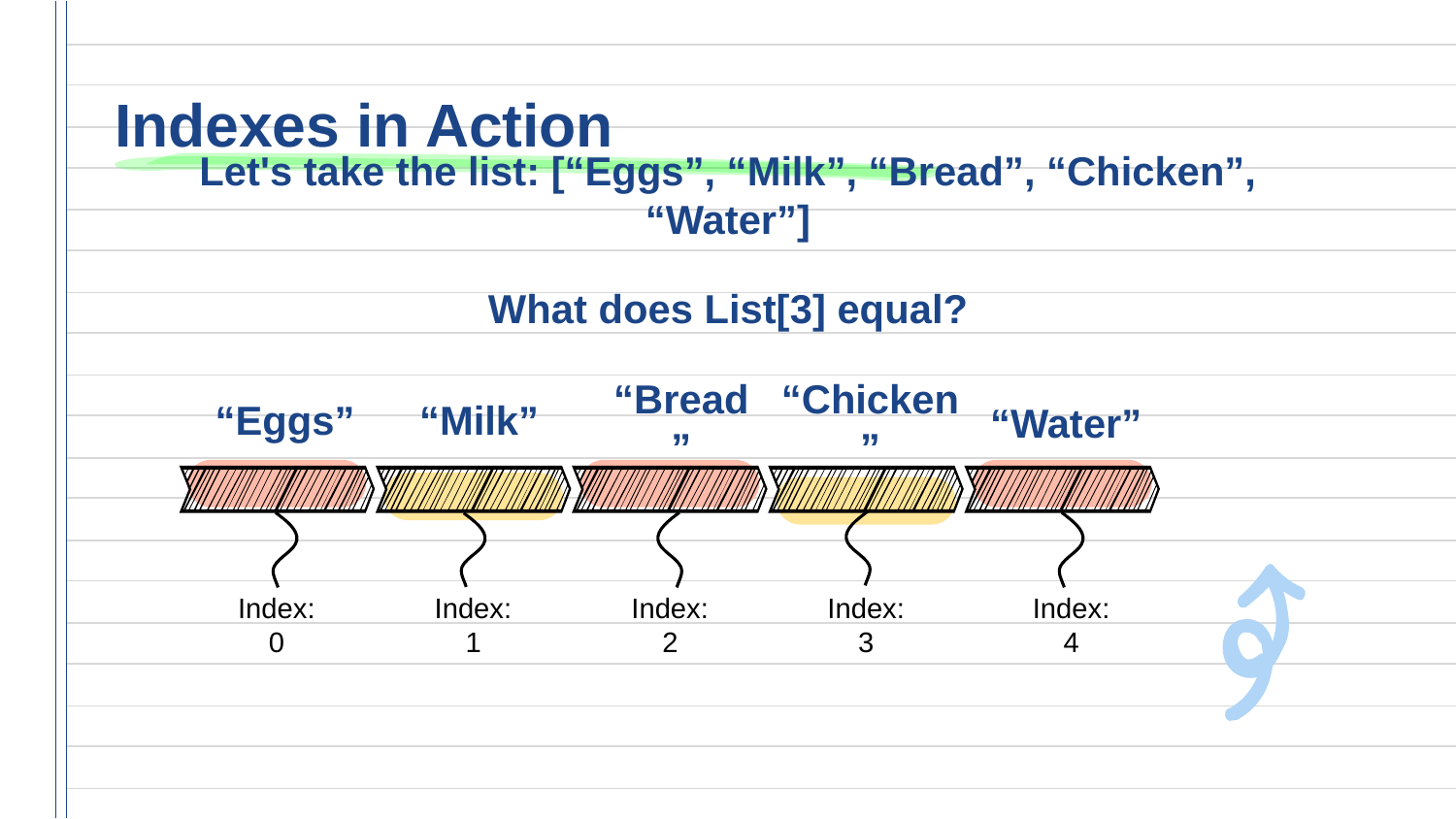

# Indexes in Action

Let's take the list: [“Eggs”, “Milk”, “Bread”, “Chicken”, “Water”]

What does List[3] equal?
“Eggs”
“Milk”
“Water”
“Chicken”
“Bread”

Index:
0
Index:
1
Index:
3
Index:
2
Index:
4